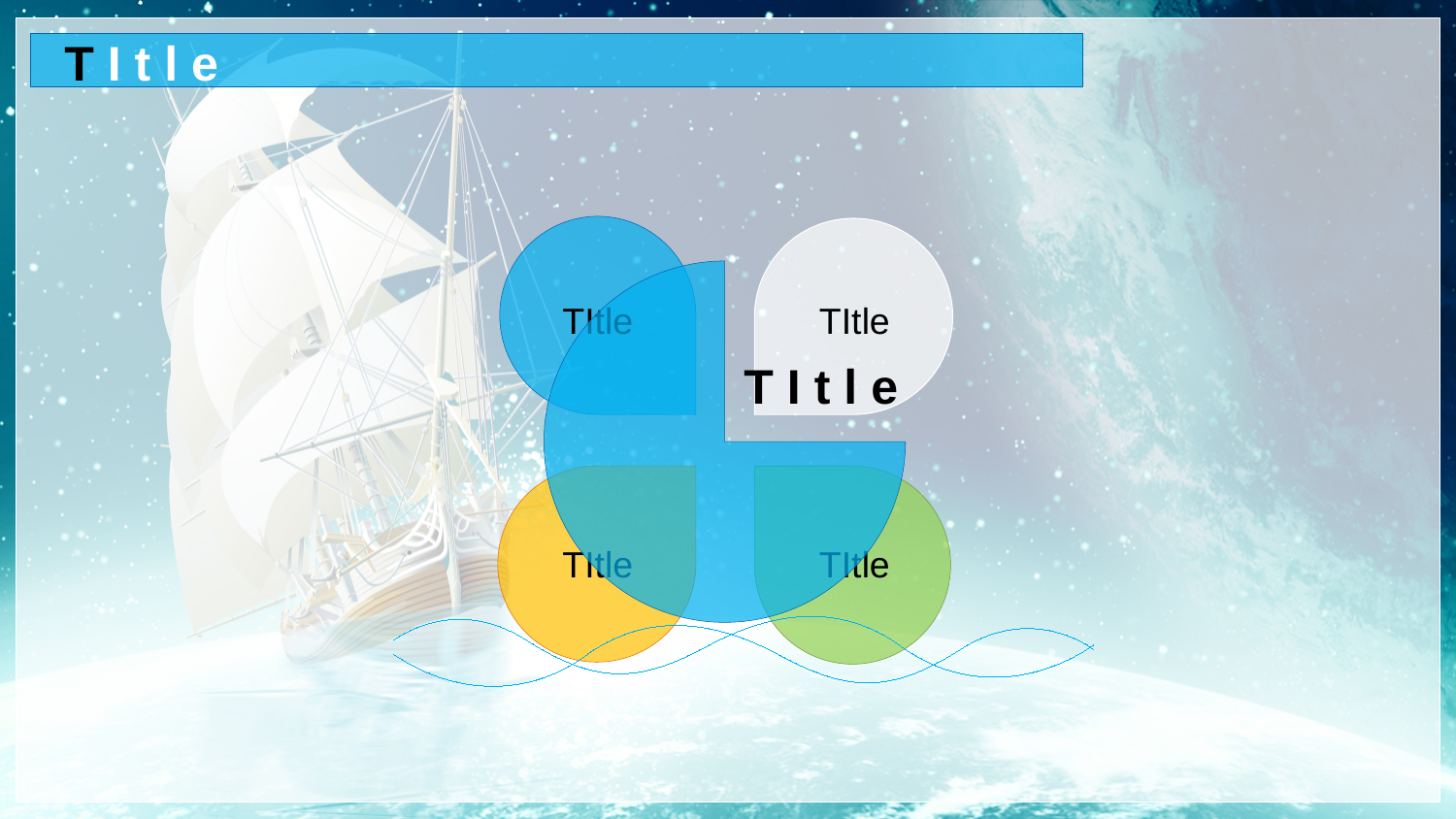

T I t l e

TItle
TItle

TItle
TItle

T I t l e